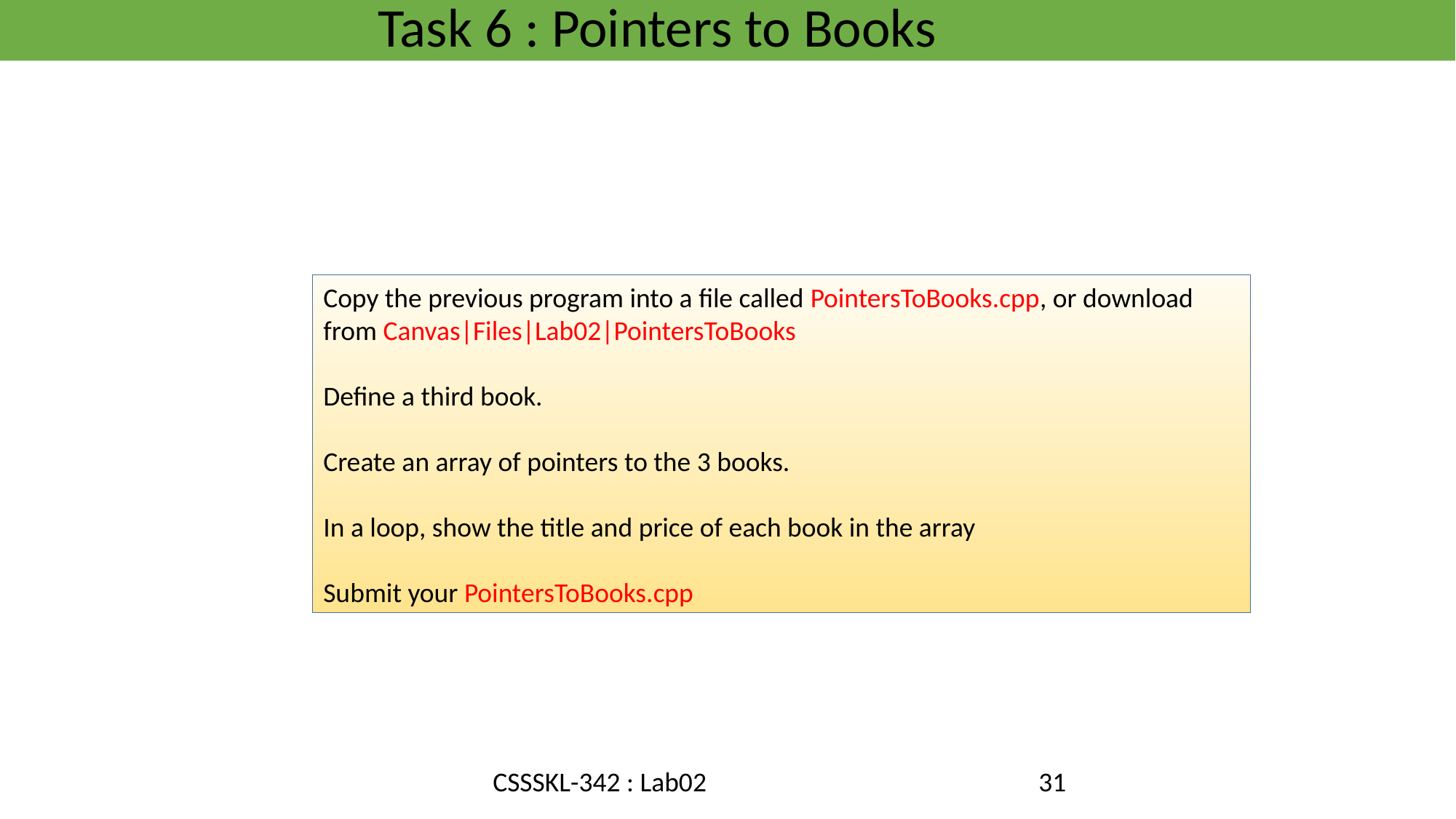

Task 6 : Pointers to Books
Copy the previous program into a file called PointersToBooks.cpp, or download from Canvas|Files|Lab02|PointersToBooks

Define a third book.

Create an array of pointers to the 3 books.

In a loop, show the title and price of each book in the array

Submit your PointersToBooks.cpp
CSSSKL-342 : Lab02
31